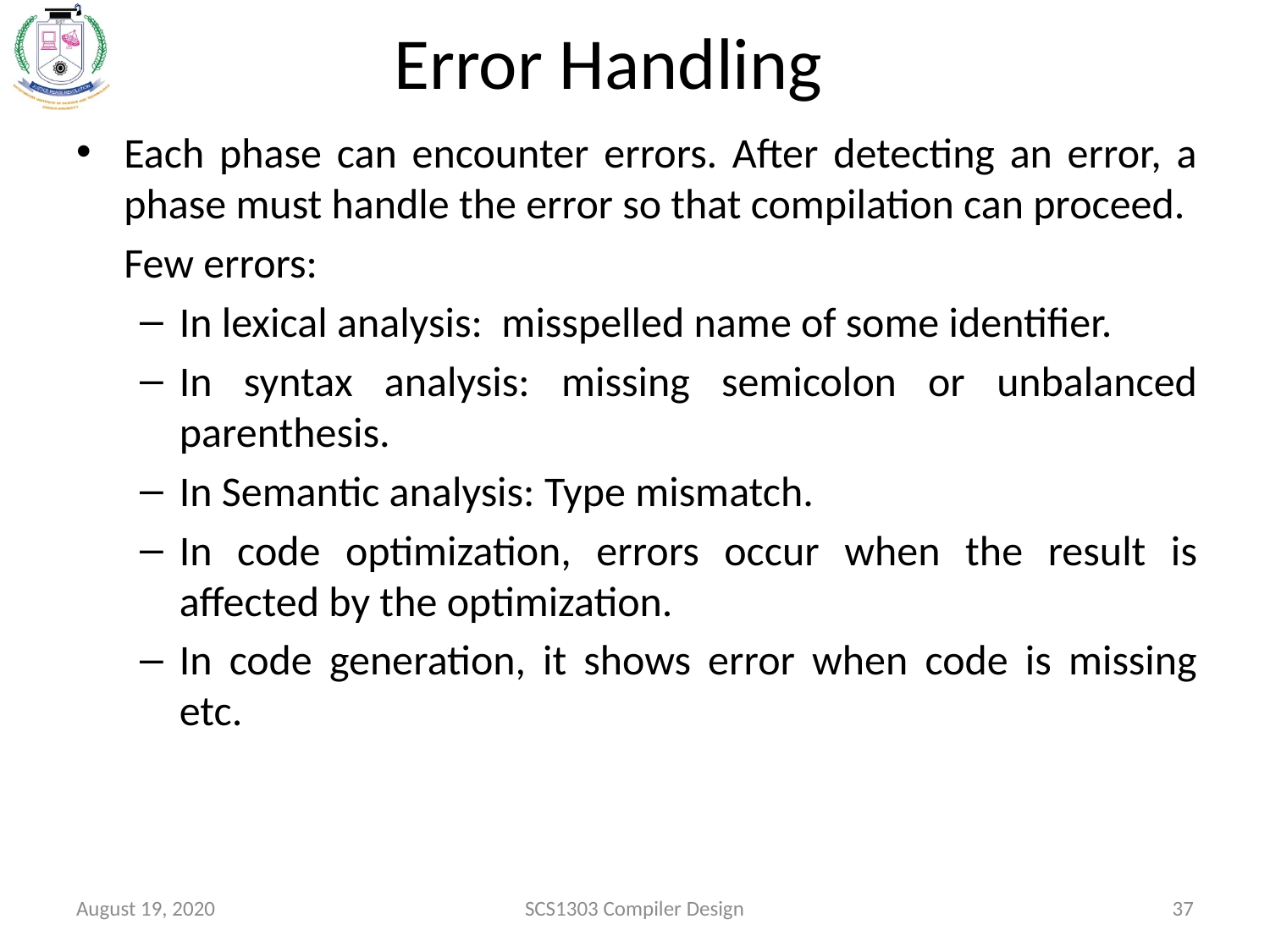

# Error Handling
Each phase can encounter errors. After detecting an error, a phase must handle the error so that compilation can proceed.
	Few errors:
In lexical analysis:  misspelled name of some identifier.
In syntax analysis: missing semicolon or unbalanced parenthesis.
In Semantic analysis: Type mismatch.
In code optimization, errors occur when the result is affected by the optimization.
In code generation, it shows error when code is missing etc.

August 19, 2020
SCS1303 Compiler Design
37